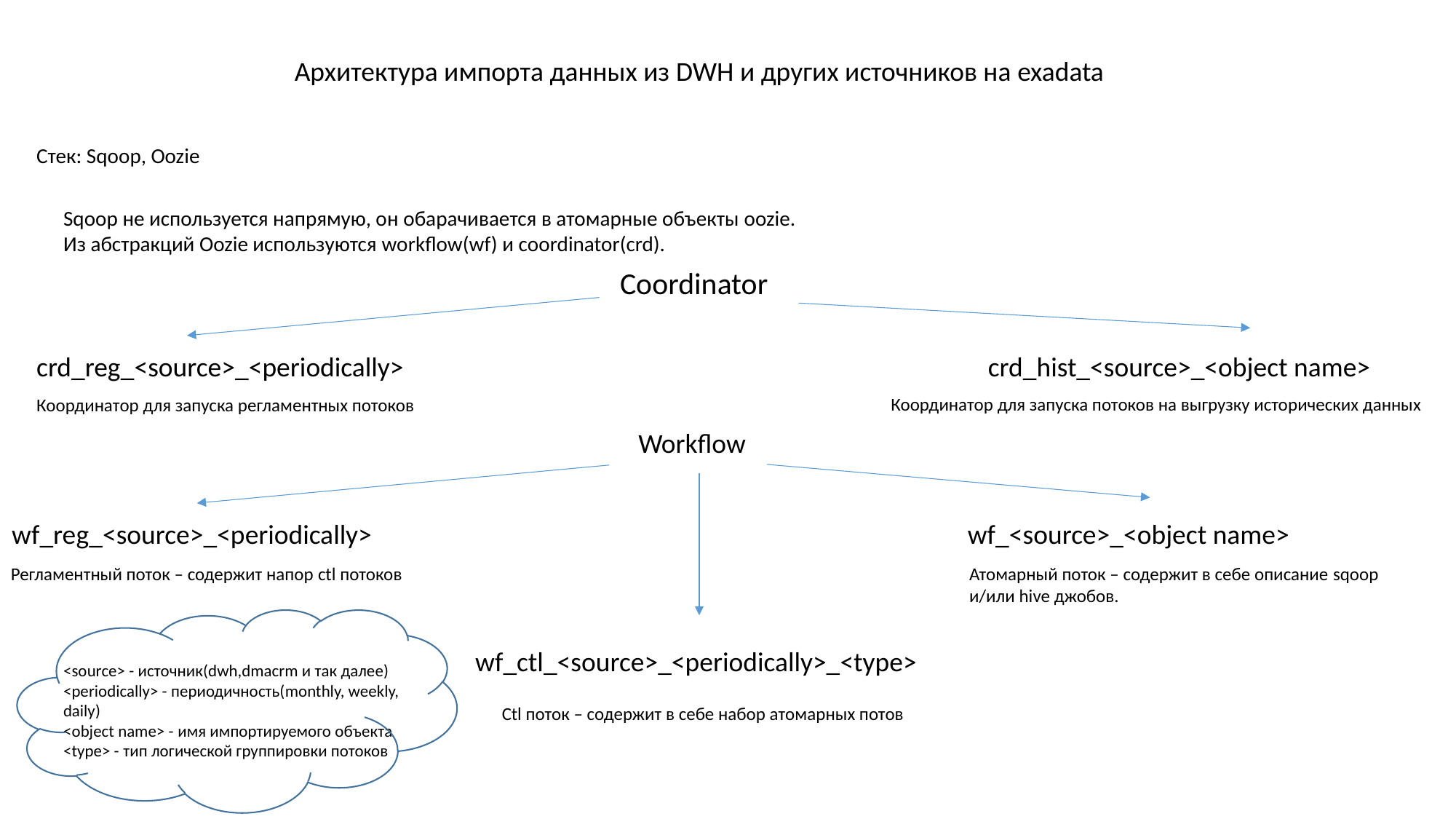

Архитектура импорта данных из DWH и других источников на exadata
Стек: Sqoop, Oozie
Sqoop не используется напрямую, он обарачивается в атомарные объекты oozie.
Из абстракций Oozie используются workflow(wf) и coordinator(crd).

Coordinator
crd_reg_<source>_<periodically>
crd_hist_<source>_<object name>
Координатор для запуска потоков на выгрузку исторических данных
Координатор для запуска регламентных потоков
Workflow
wf_reg_<source>_<periodically>
wf_<source>_<object name>
Регламентный поток – содержит напор ctl потоков
Атомарный поток – содержит в себе описание sqoop  и/или hive джобов.

wf_ctl_<source>_<periodically>_<type>
<source> - источник(dwh,dmacrm и так далее)
<periodically> - периодичность(monthly, weekly, daily)
<object name> - имя импортируемого объекта
<type> - тип логической группировки потоков
Ctl поток – содержит в себе набор атомарных потов